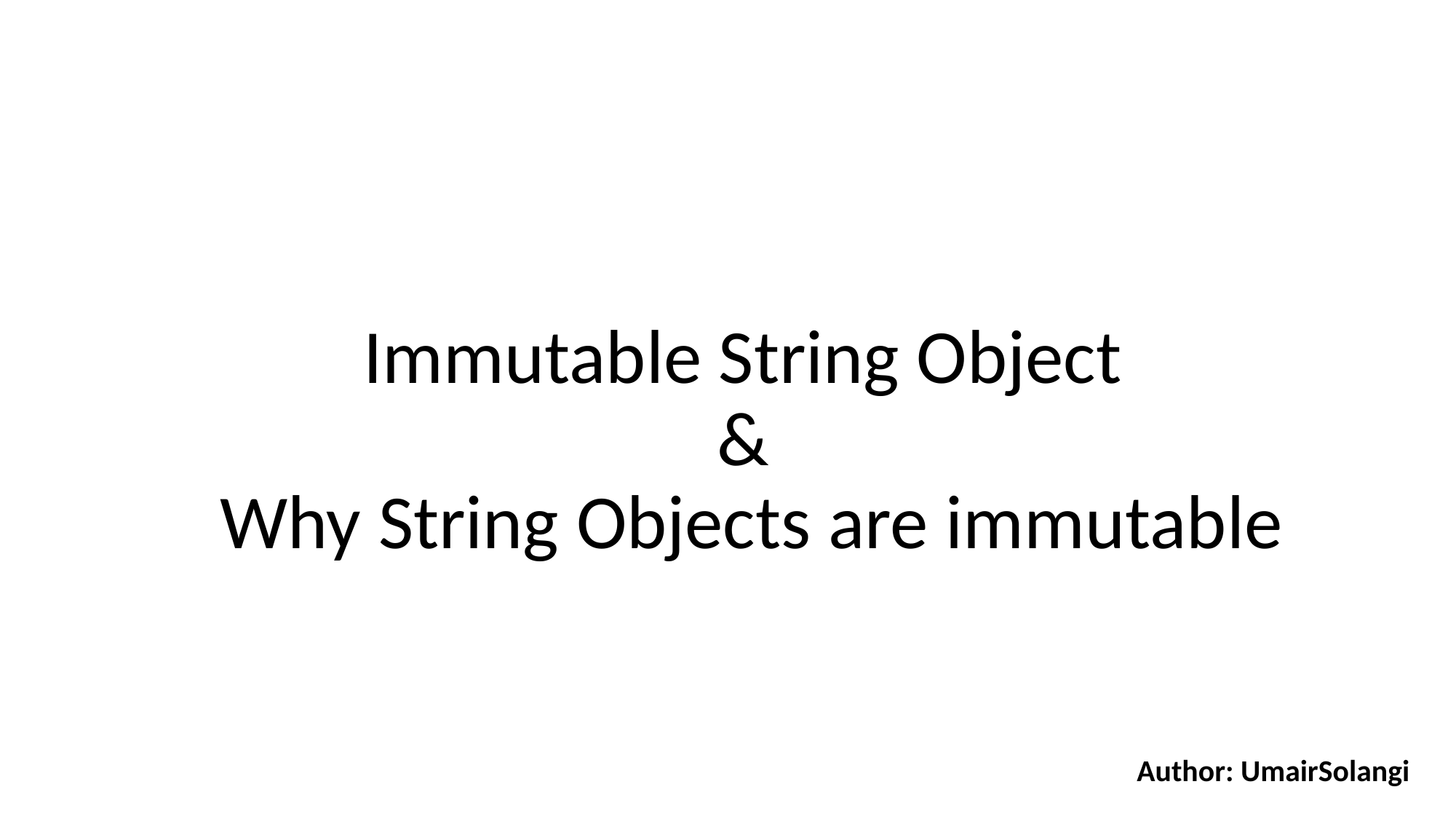

# Immutable String Object  &  Why String Objects are immutable
Author: UmairSolangi